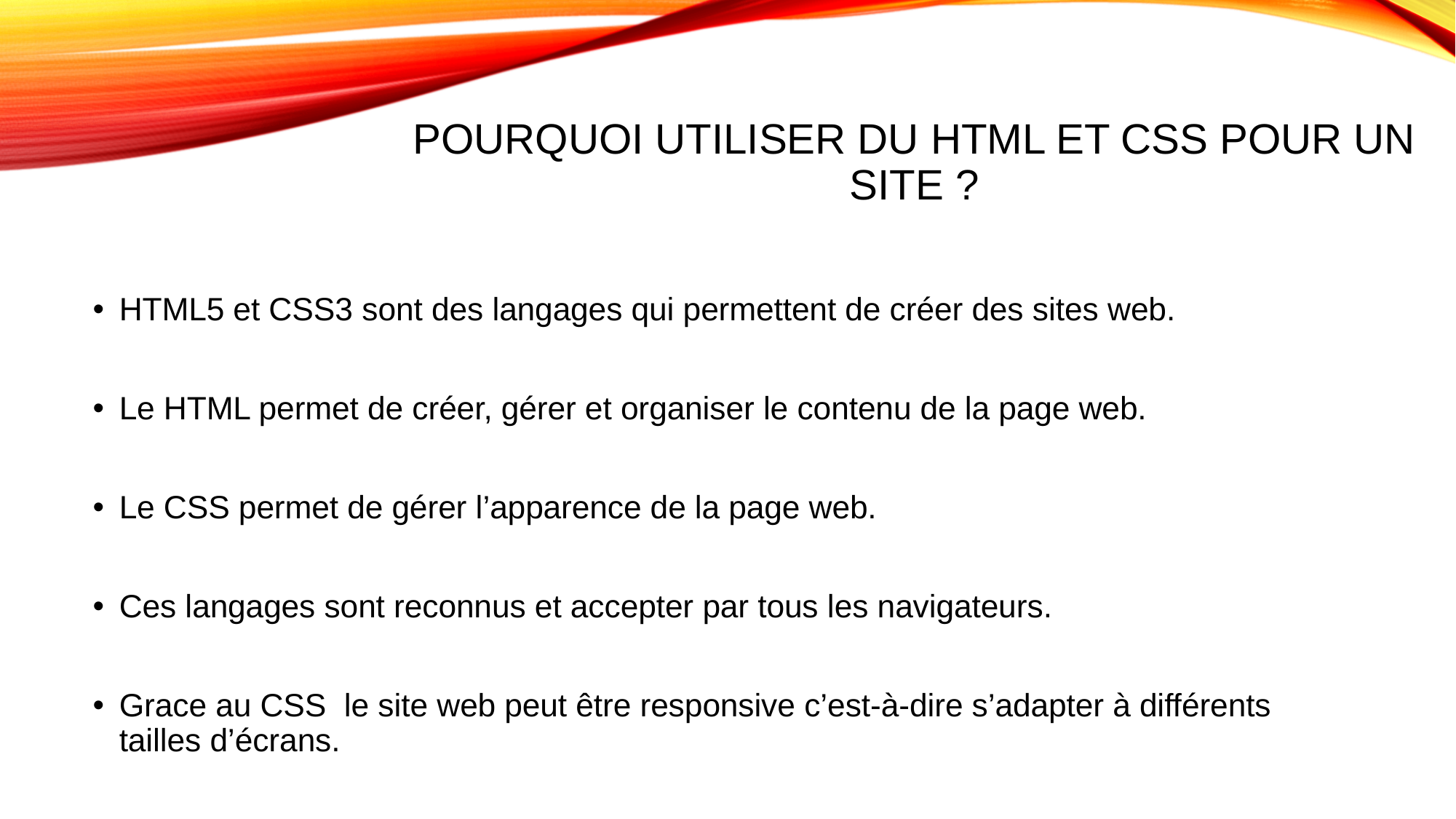

# Pourquoi utiliser du html et css pour un site ?
HTML5 et CSS3 sont des langages qui permettent de créer des sites web.

Le HTML permet de créer, gérer et organiser le contenu de la page web.

Le CSS permet de gérer l’apparence de la page web.

Ces langages sont reconnus et accepter par tous les navigateurs.

Grace au CSS  le site web peut être responsive c’est-à-dire s’adapter à différents tailles d’écrans.